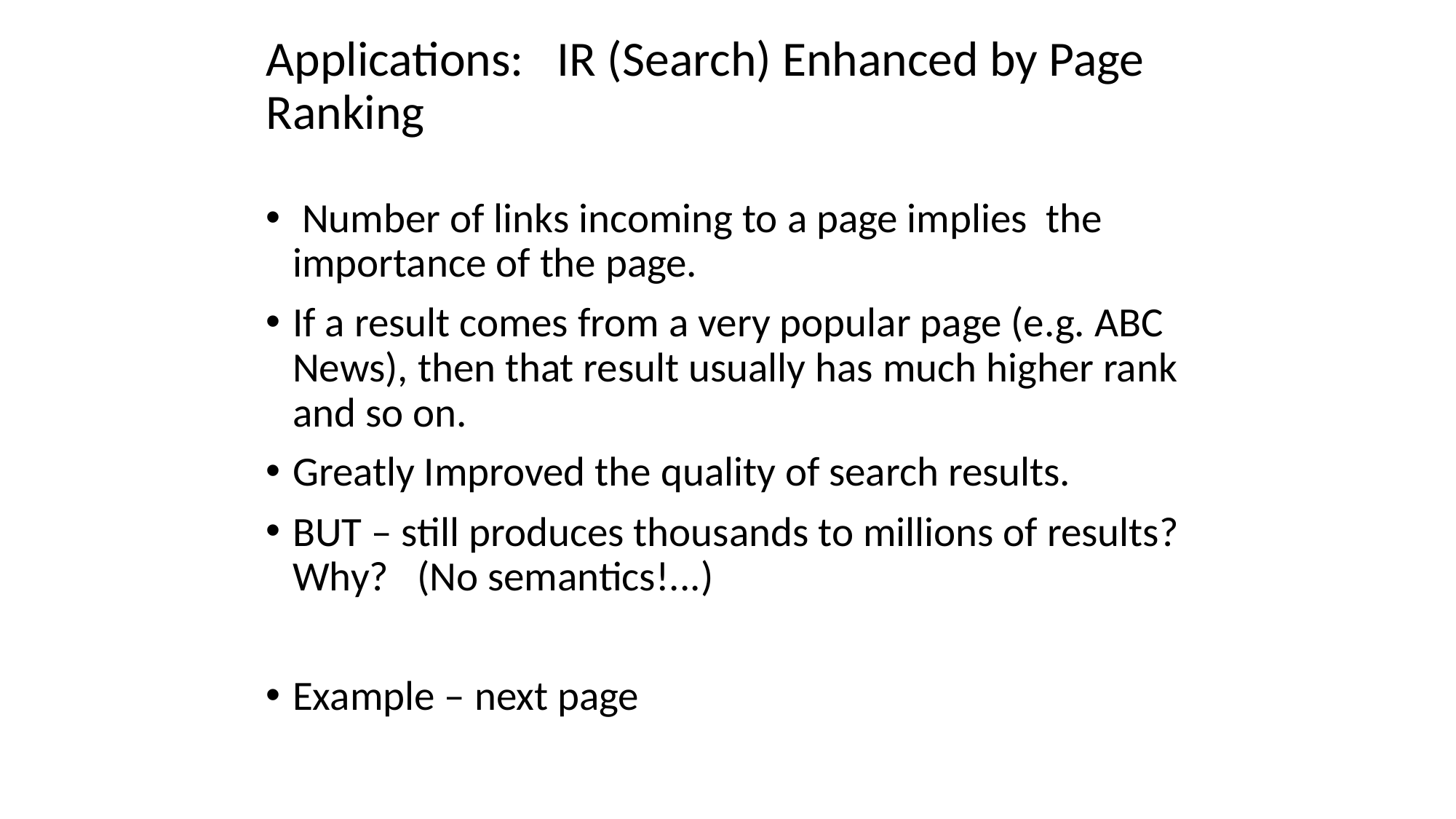

# Applications:   IR (Search) Enhanced by Page Ranking
 Number of links incoming to a page implies  the importance of the page.
If a result comes from a very popular page (e.g. ABC News), then that result usually has much higher rank and so on.
Greatly Improved the quality of search results.
BUT – still produces thousands to millions of results? Why?   (No semantics!...)

Example – next page